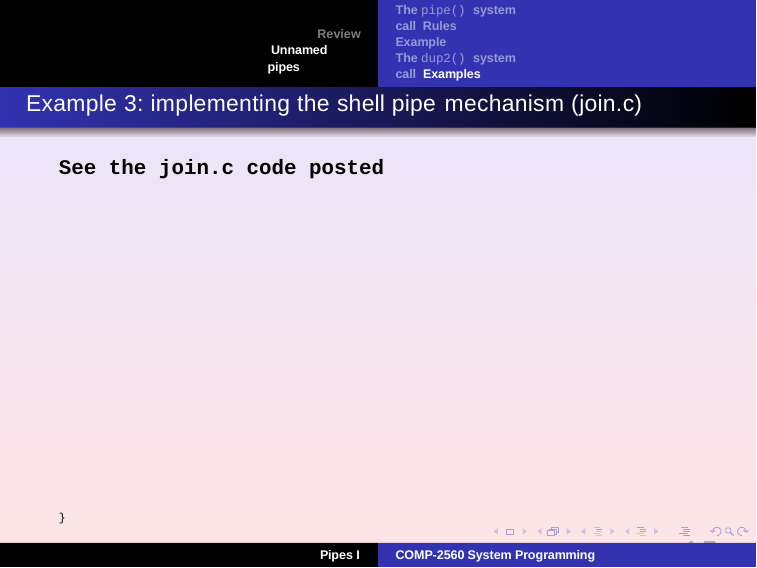

The pipe() system call  Rules
Example
The dup2() system call  Examples
Review  Unnamed pipes

Example 3: implementing the shell pipe mechanism (join.c)

See the join.c code posted
}

15

Pipes I
COMP-2560 System Programming